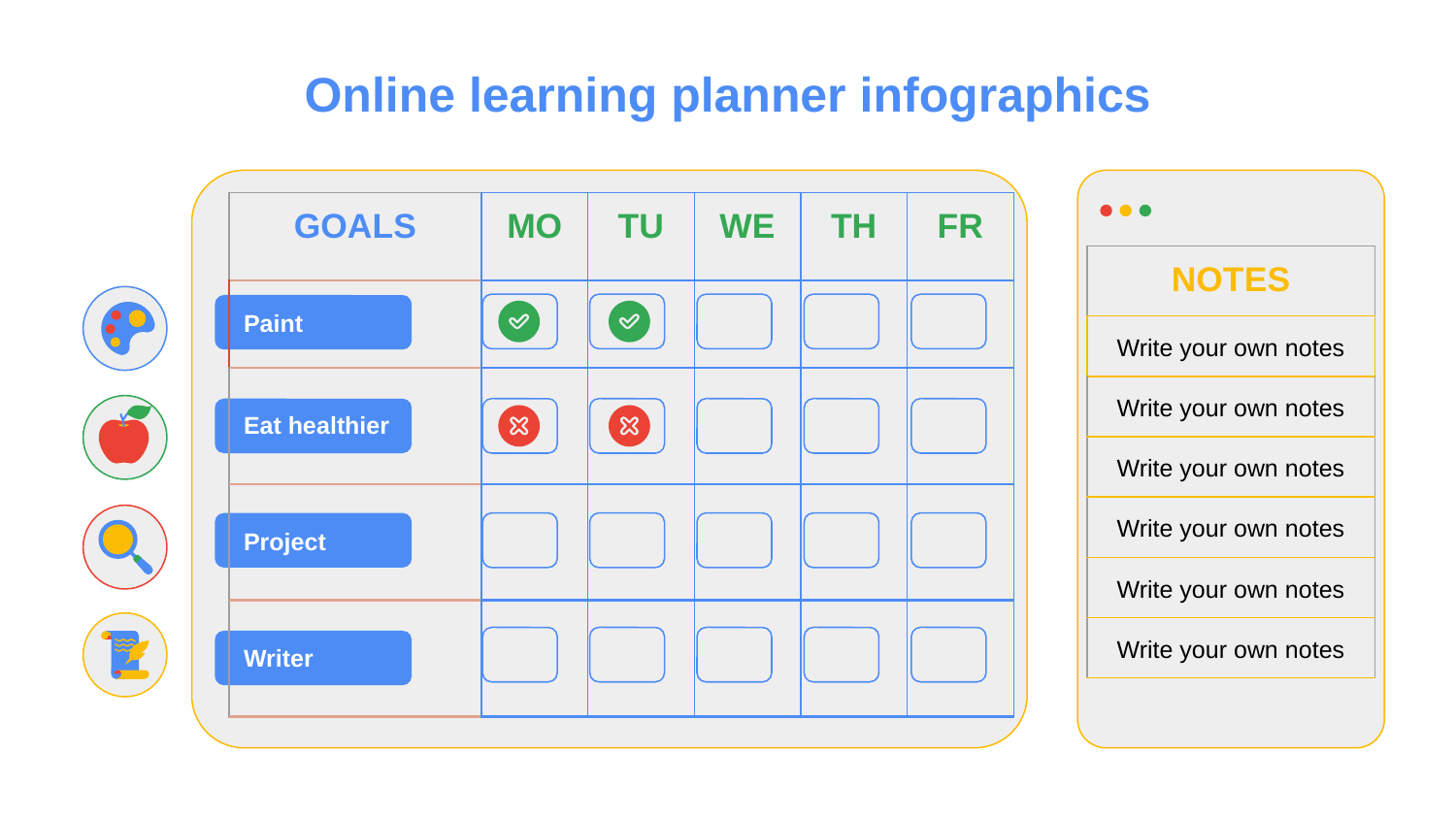

# Online learning planner infographics

| GOALS | MO | TU | WE | TH | FR |
| --- | --- | --- | --- | --- | --- |
| Paint |  |  |  |  |  |
| Eat healthier |  |  |  |  |  |
| Project |  |  |  |  |  |
| Writer |  |  |  |  |  |

| NOTES |
| --- |
| Write your own notes |
| Write your own notes |
| Write your own notes |
| Write your own notes |
| Write your own notes |
| Write your own notes |